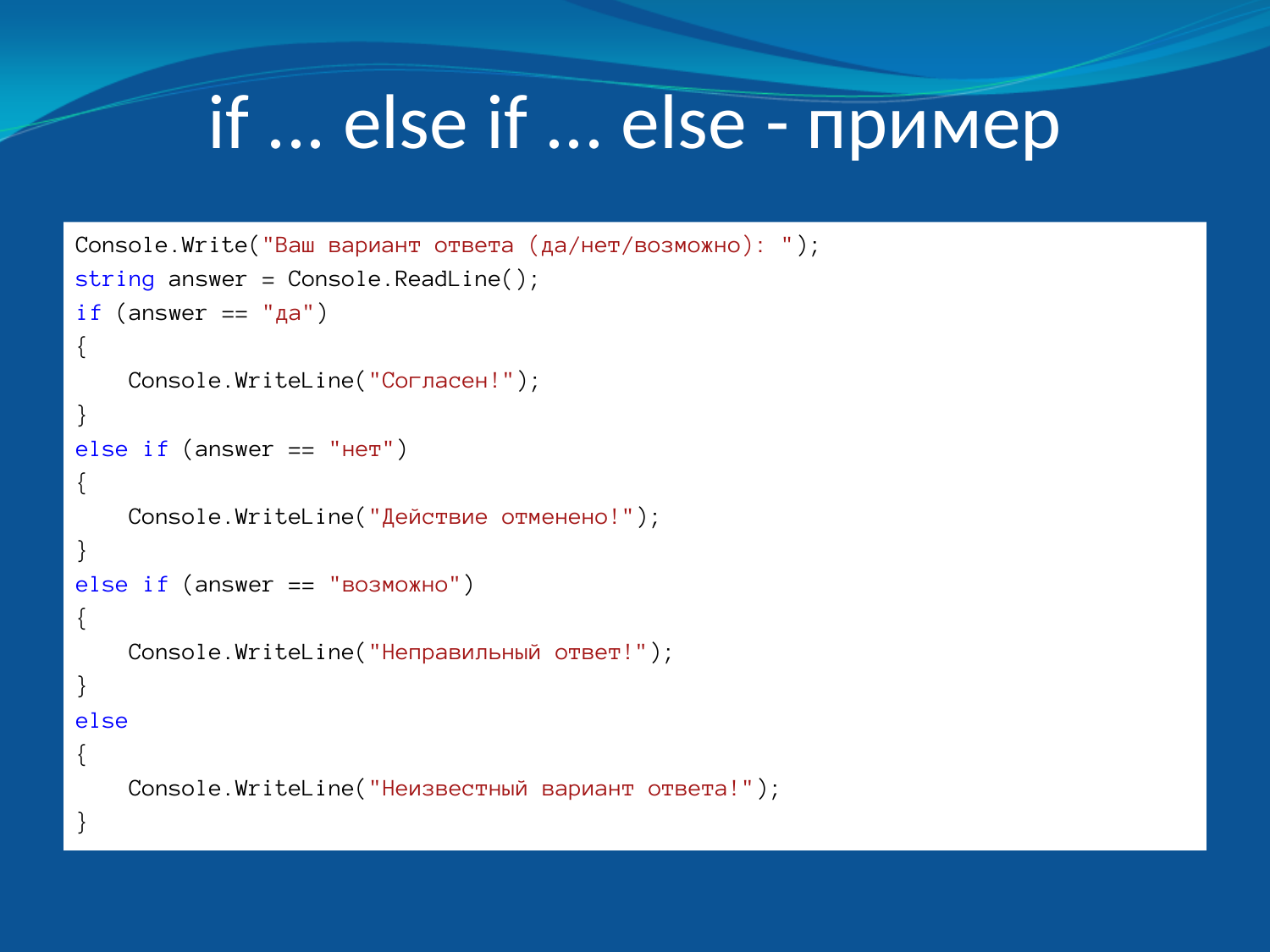

# if ... else if ... else - пример
Console.Write("Ваш вариант ответа (да/нет/возможно): ");
string answer = Console.ReadLine();
if (answer == "да")
{
    Console.WriteLine("Согласен!");
}
else if (answer == "нет")
{
    Console.WriteLine("Действие отменено!");
}
else if (answer == "возможно")
{
    Console.WriteLine("Неправильный ответ!");
}
else
{
    Console.WriteLine("Неизвестный вариант ответа!");
}